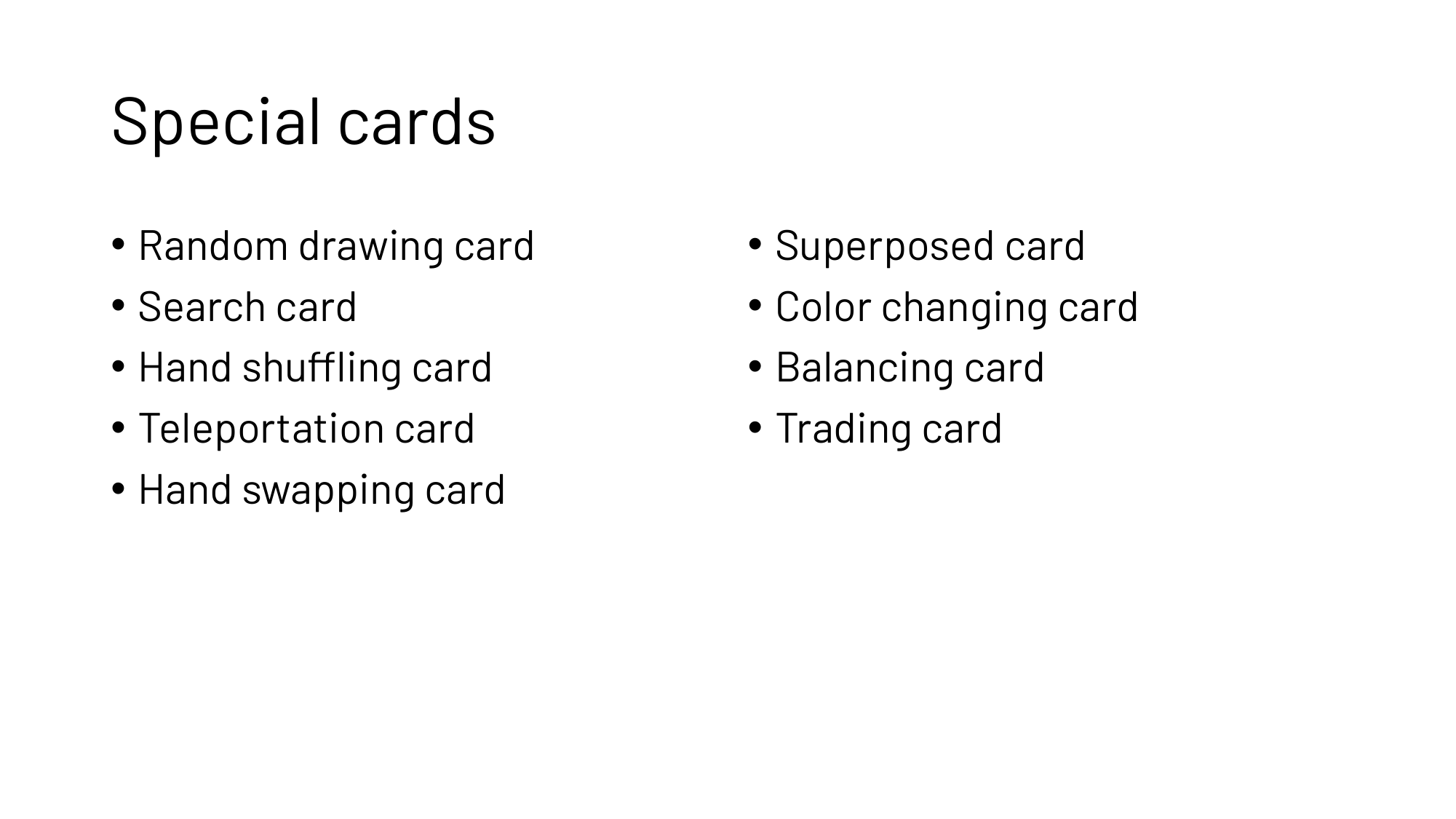

# Special cards
Random drawing card
Search card
Hand shuffling card
Teleportation card
Hand swapping card

Superposed card
Color changing card
Balancing card
Trading card